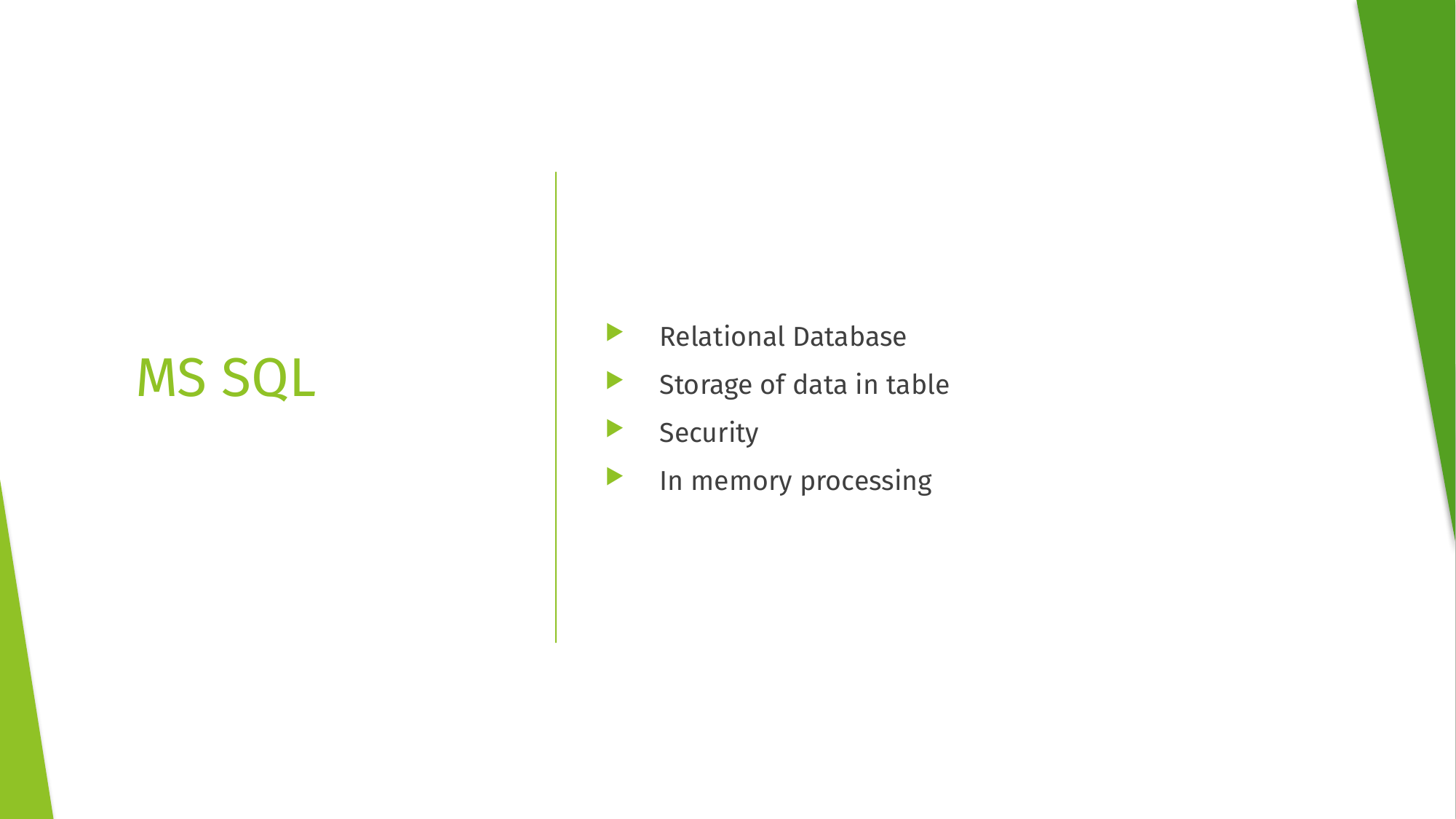

Relational Database
Storage of data in table
Security
In memory processing
# MS SQL